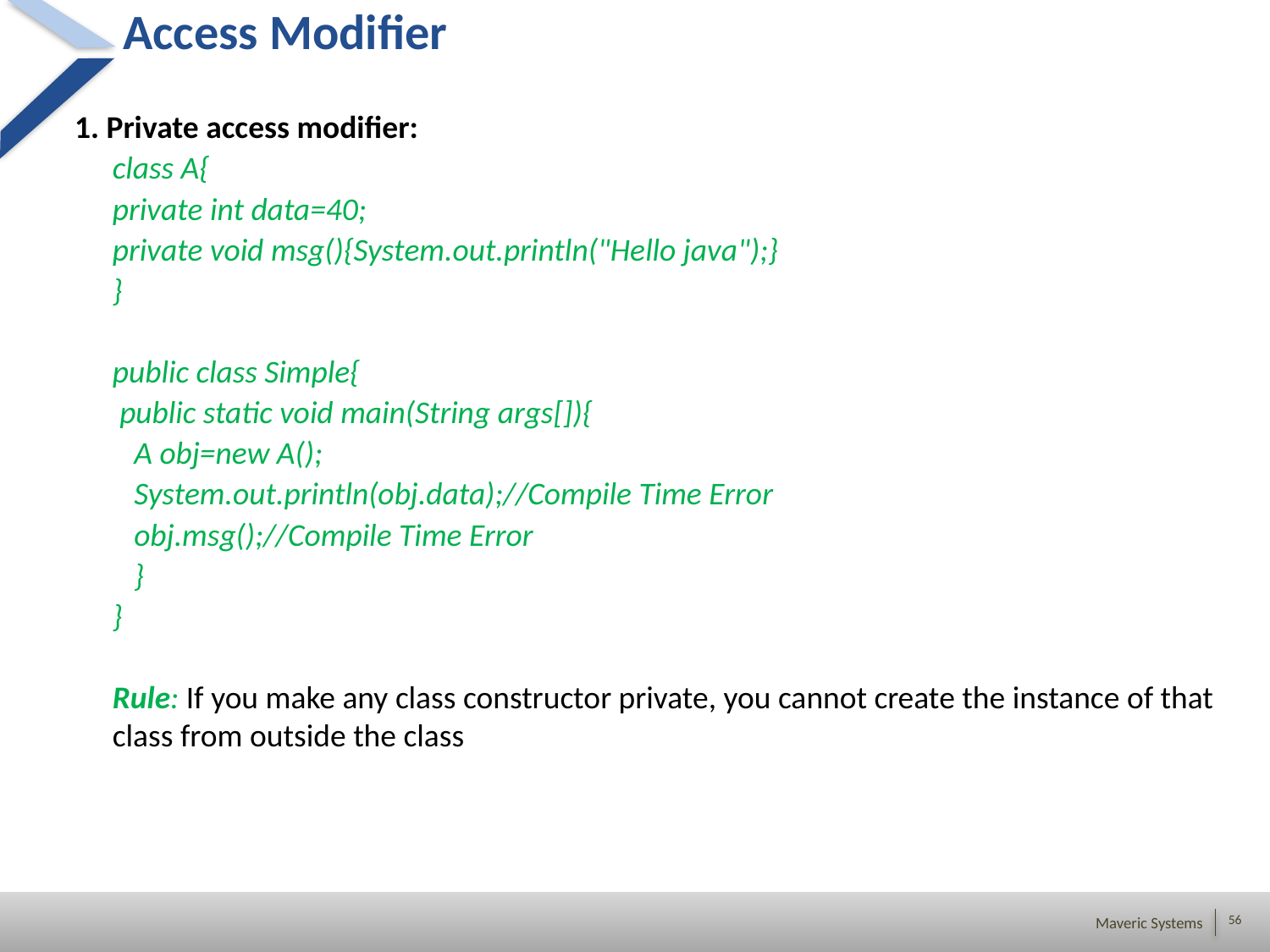

# Access Modifier
1. Private access modifier:
class A{
private int data=40;
private void msg(){System.out.println("Hello java");}
}

public class Simple{
 public static void main(String args[]){
   A obj=new A();
   System.out.println(obj.data);//Compile Time Error
   obj.msg();//Compile Time Error
   }
}

Rule: If you make any class constructor private, you cannot create the instance of that class from outside the class